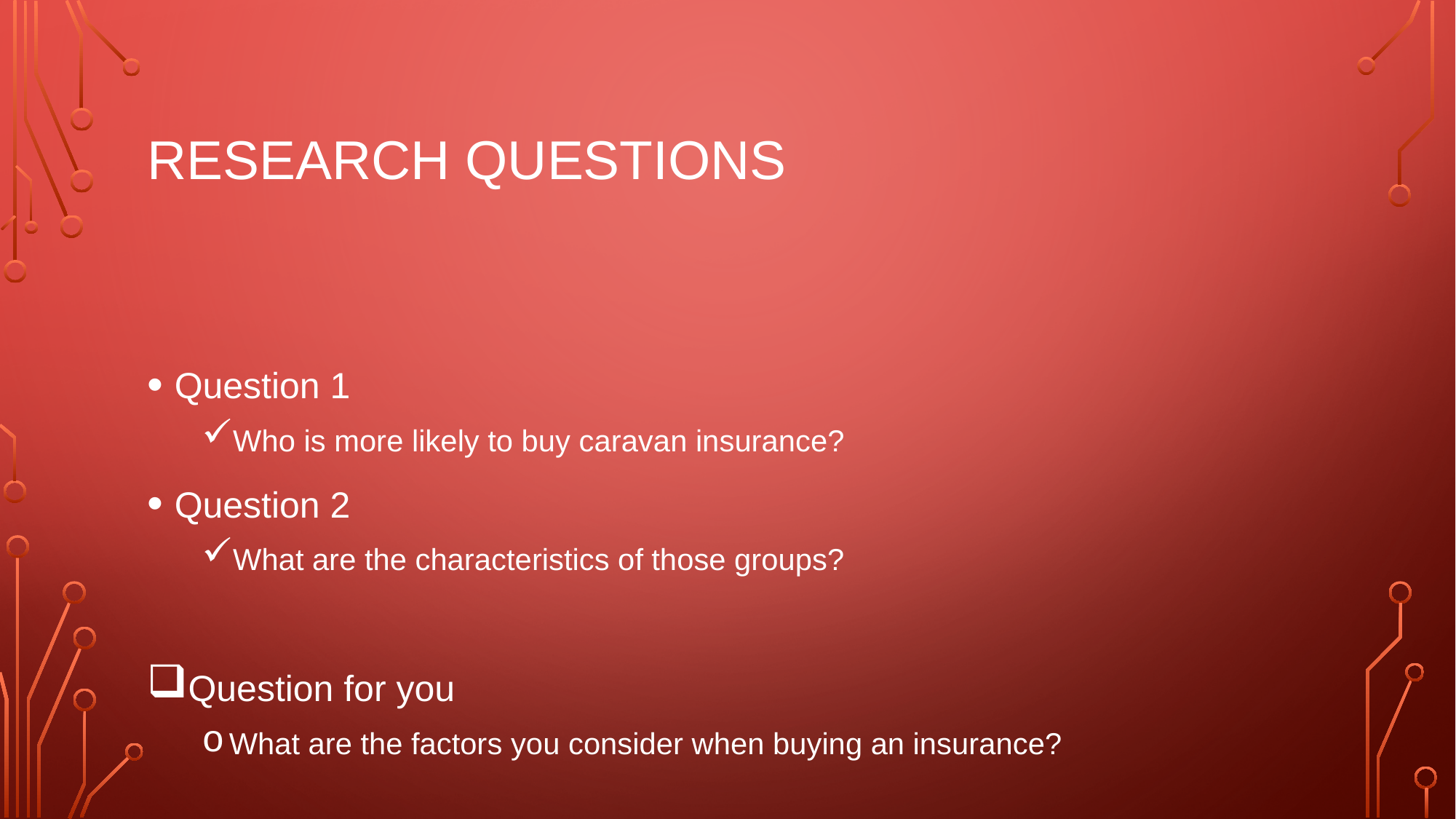

# RESEARCH QUESTIONS
Question 1
Who is more likely to buy caravan insurance?
Question 2
What are the characteristics of those groups?

Question for you
What are the factors you consider when buying an insurance?